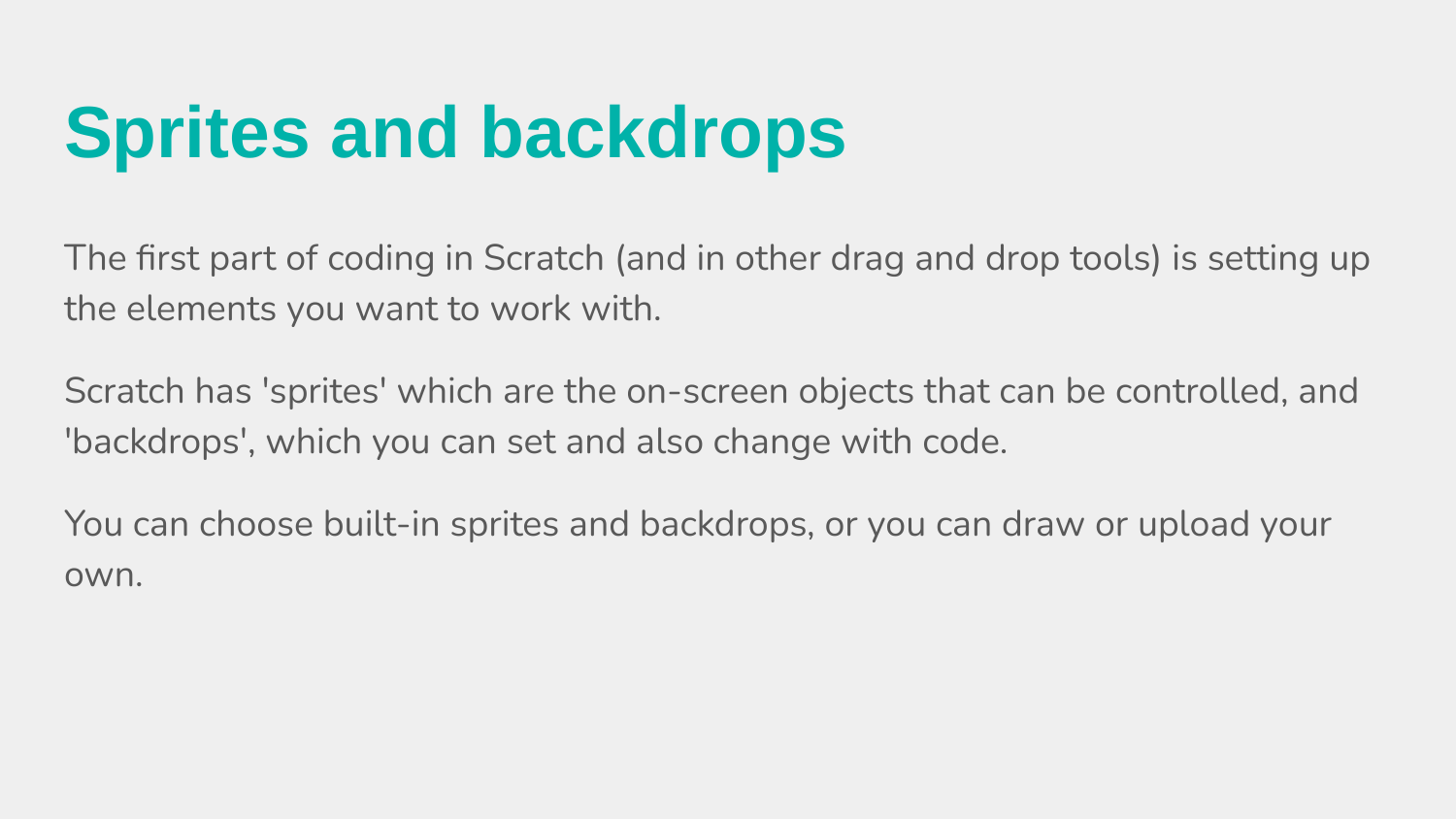

# Sprites and backdrops
The first part of coding in Scratch (and in other drag and drop tools) is setting up the elements you want to work with.
Scratch has 'sprites' which are the on-screen objects that can be controlled, and 'backdrops', which you can set and also change with code.
You can choose built-in sprites and backdrops, or you can draw or upload your own.